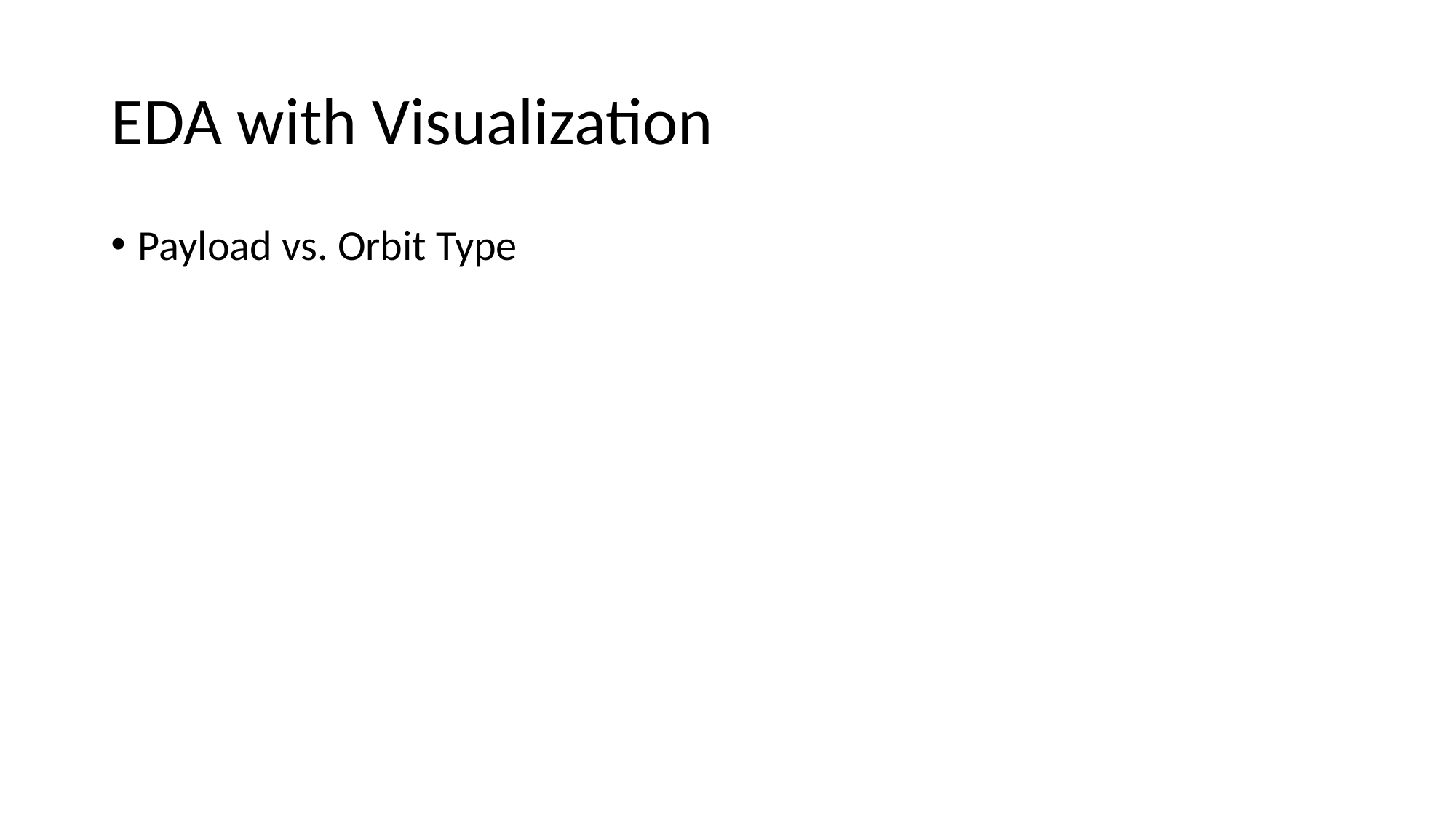

# EDA with Visualization
Payload vs. Orbit Type